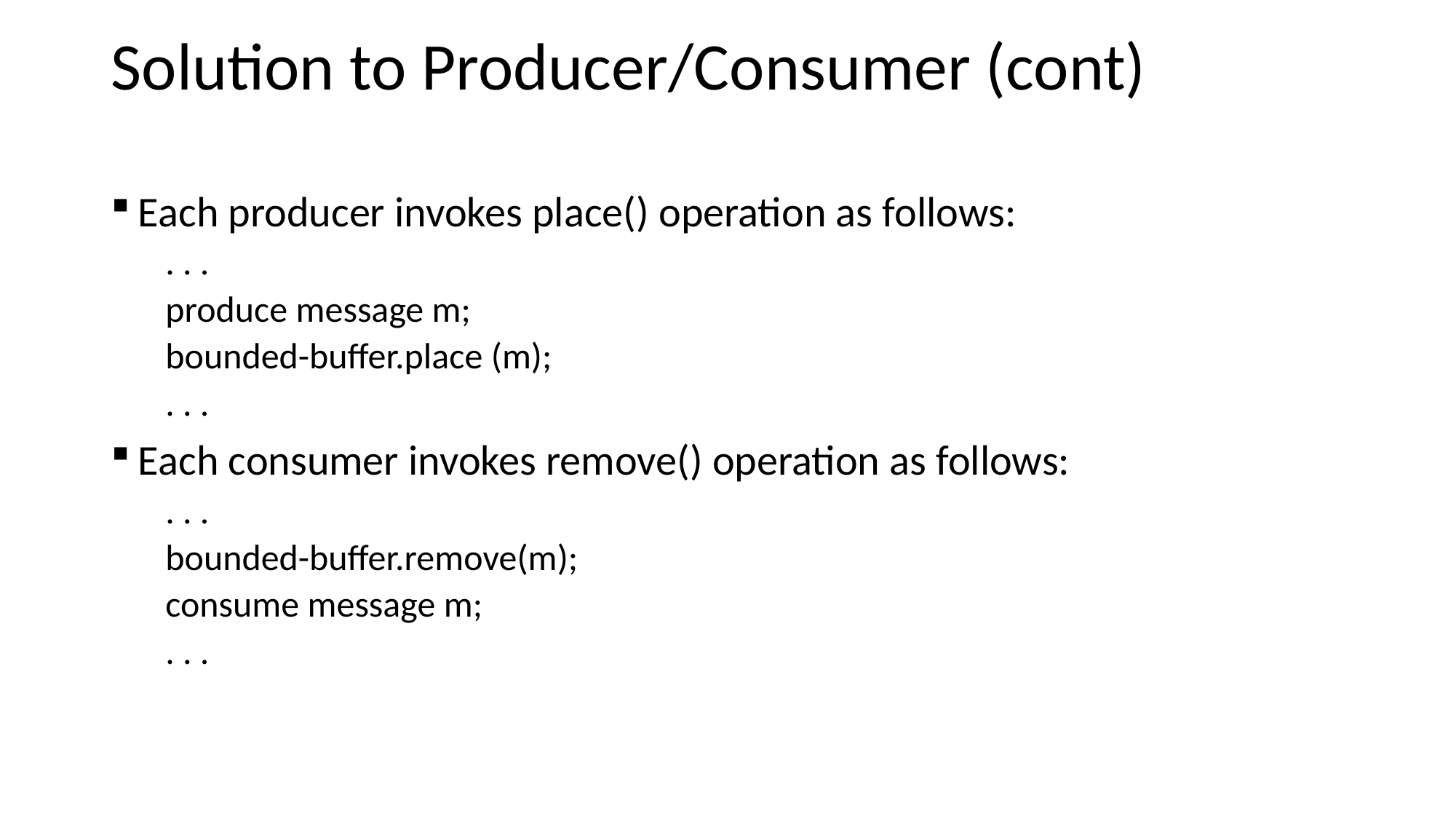

# Solution to Producer/Consumer (cont)
Each producer invokes place() operation as follows:
. . .
produce message m;
bounded-buffer.place (m);
. . .
Each consumer invokes remove() operation as follows:
. . .
bounded-buffer.remove(m);
consume message m;
. . .